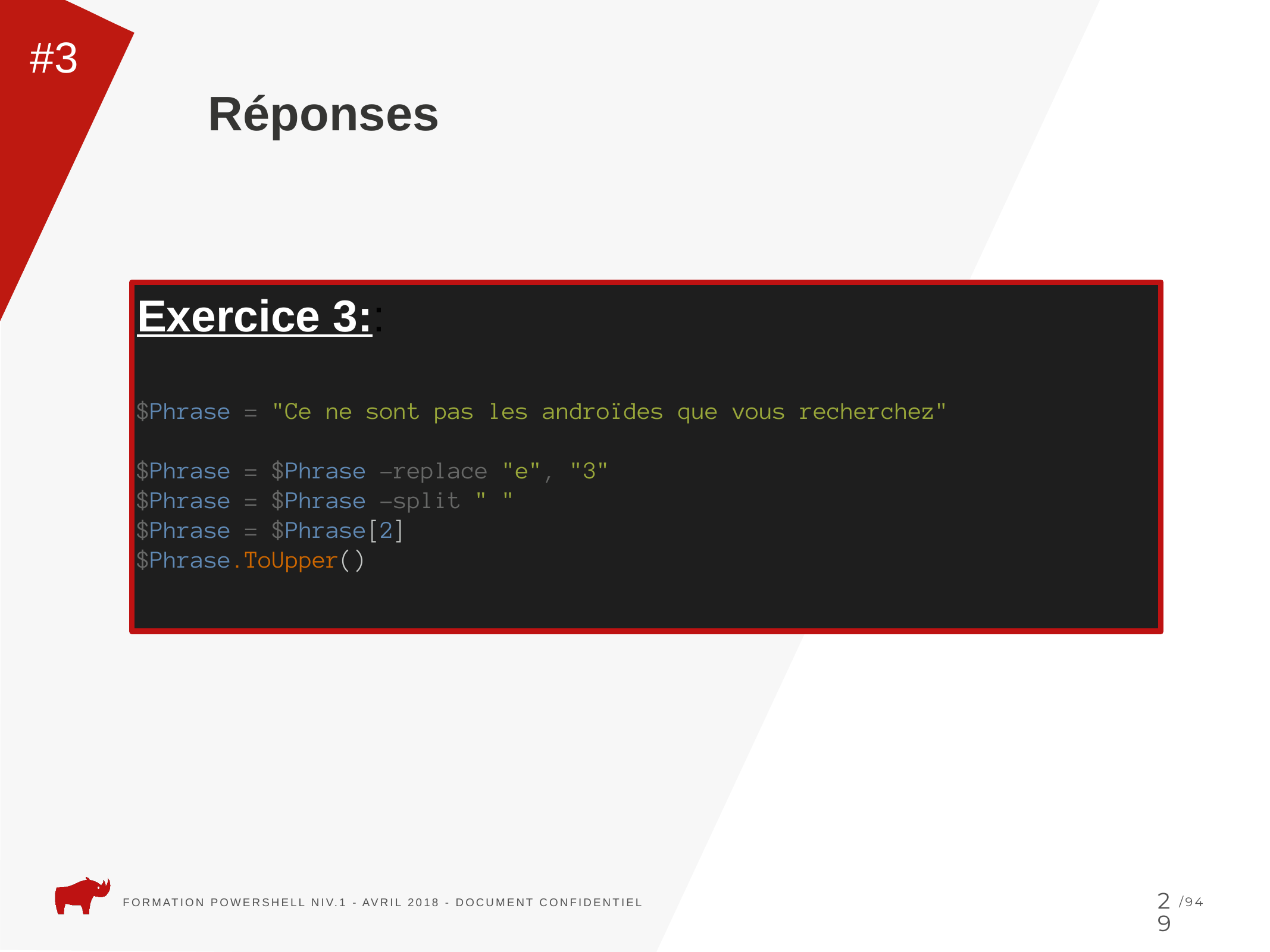

Réponses
#3

Exercice 3::

$Phrase = "Ce ne sont pas les androïdes que vous recherchez"
$Phrase = $Phrase -replace "e", "3"
$Phrase = $Phrase -split " "
$Phrase = $Phrase[2]
$Phrase.ToUpper()

29